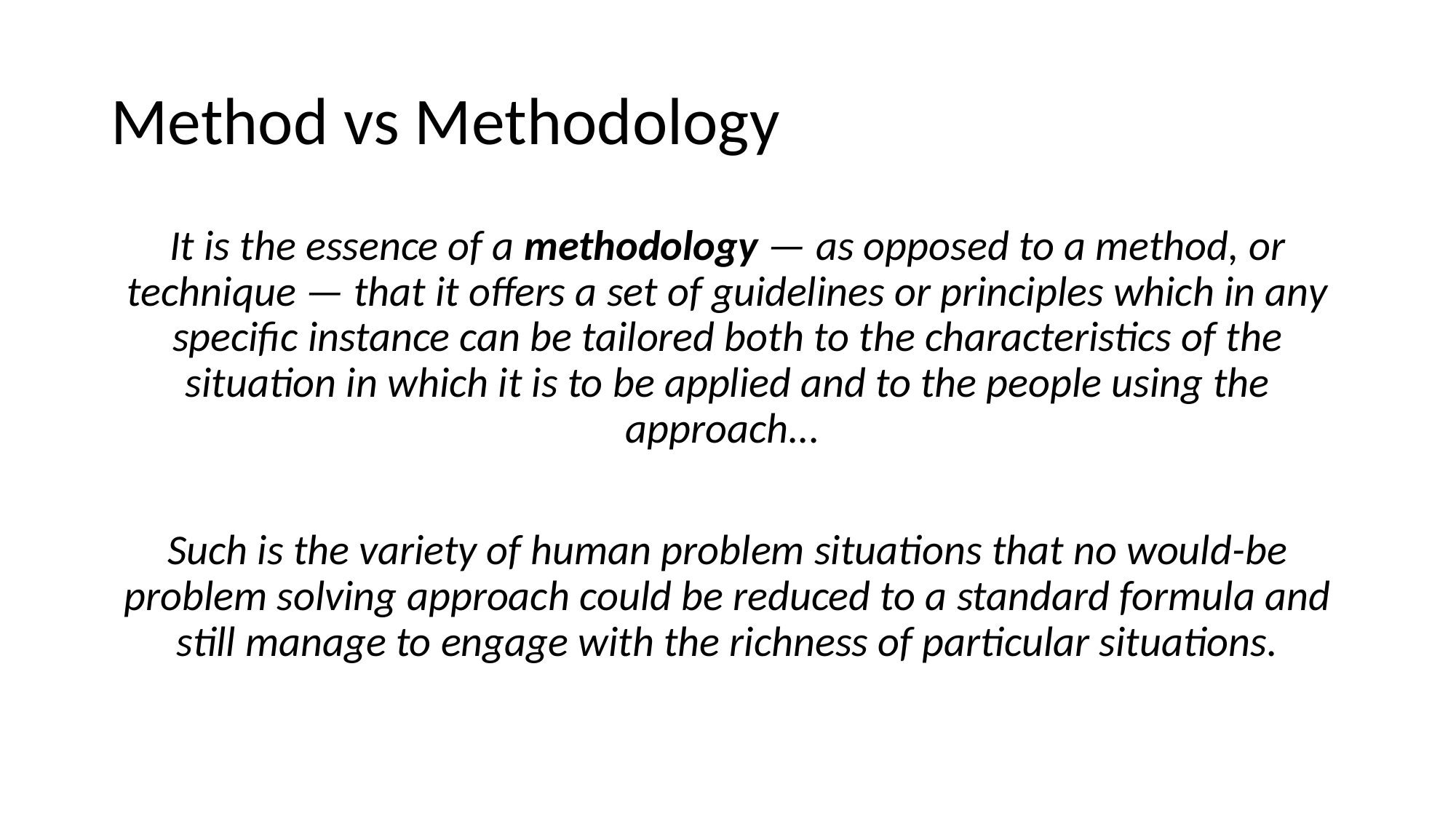

# Method vs Methodology
It is the essence of a methodology — as opposed to a method, or technique — that it offers a set of guidelines or principles which in any specific instance can be tailored both to the characteristics of the situation in which it is to be applied and to the people using the approach...

Such is the variety of human problem situations that no would-be problem solving approach could be reduced to a standard formula and still manage to engage with the richness of particular situations.